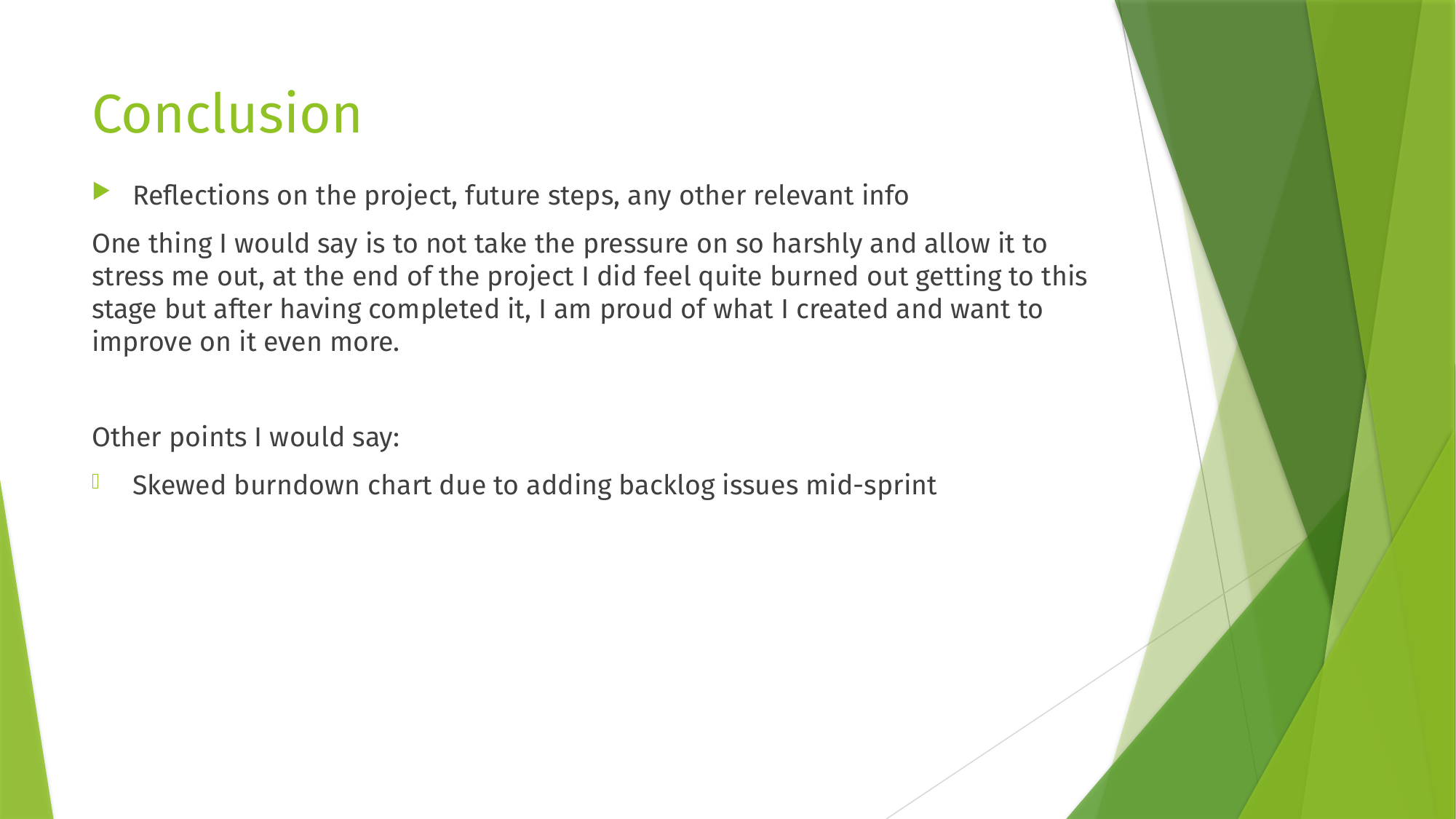

# Conclusion
Reflections on the project, future steps, any other relevant info
One thing I would say is to not take the pressure on so harshly and allow it to stress me out, at the end of the project I did feel quite burned out getting to this stage but after having completed it, I am proud of what I created and want to improve on it even more.

Other points I would say:
Skewed burndown chart due to adding backlog issues mid-sprint